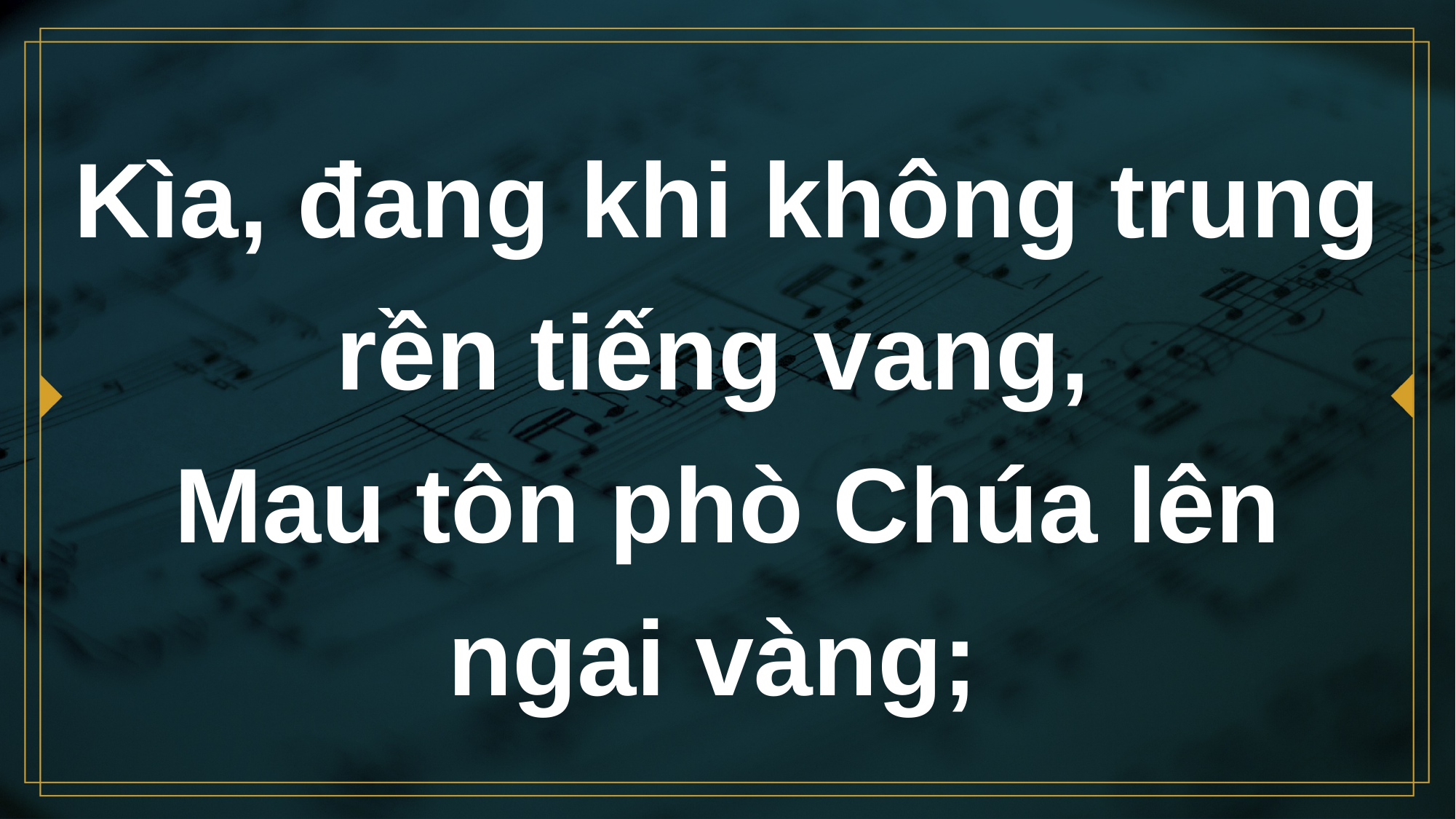

# Kìa, đang khi không trung rền tiếng vang, Mau tôn phò Chúa lên ngai vàng;